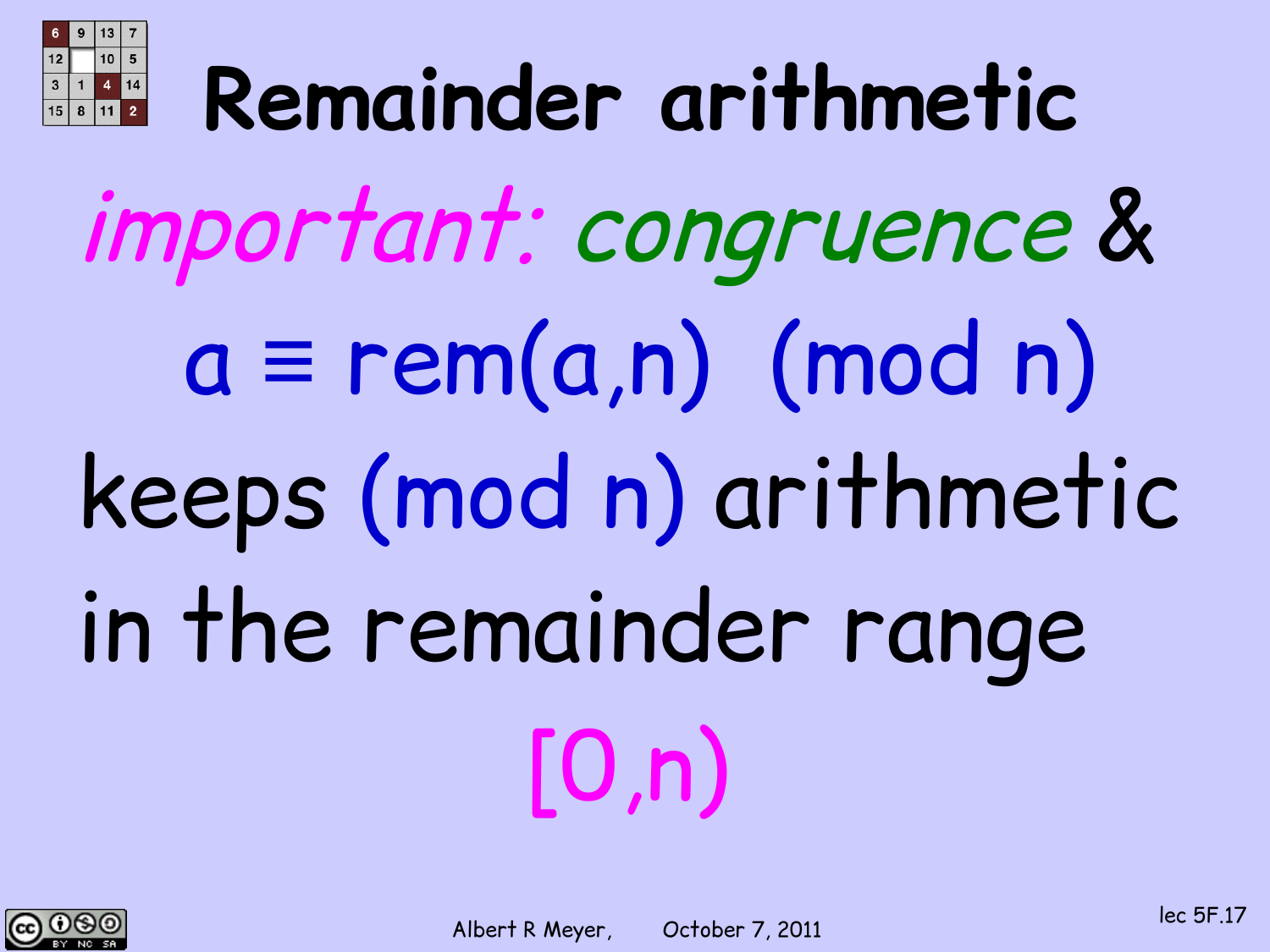

Remainder arithmetic
important: congruence &
a ≡ rem(a,n)  (mod n)
keeps (mod n) arithmetic
in the remainder range
0 to n-1
  [0,n)
lec 5F.17